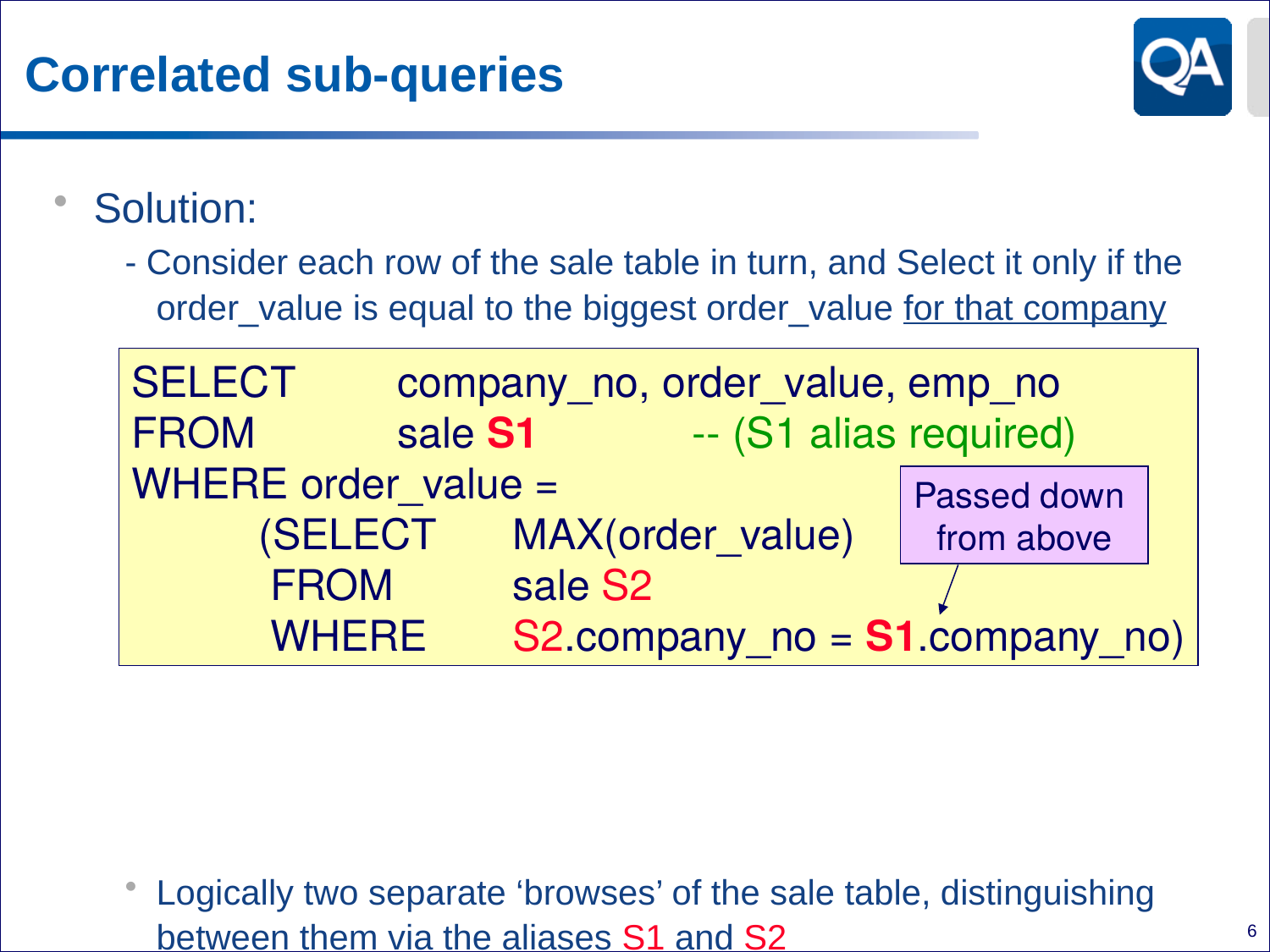

# Correlated sub-queries

Solution:
- Consider each row of the sale table in turn, and Select it only if the order_value is equal to the biggest order_value for that company

Logically two separate ‘browses’ of the sale table, distinguishing between them via the aliases S1 and S2
The sub-query CANNOT run standalone, it does not run bottom up,  you cannot read it bottom up, it is no longer like algebra!
SELECT 	 company_no, order_value, emp_no
FROM	 	 sale S1             -- (S1 alias required)
WHERE order_value =
	(SELECT 	MAX(order_value)
	 FROM	sale S2
	 WHERE 	S2.company_no = S1.company_no)
Passed down
from above